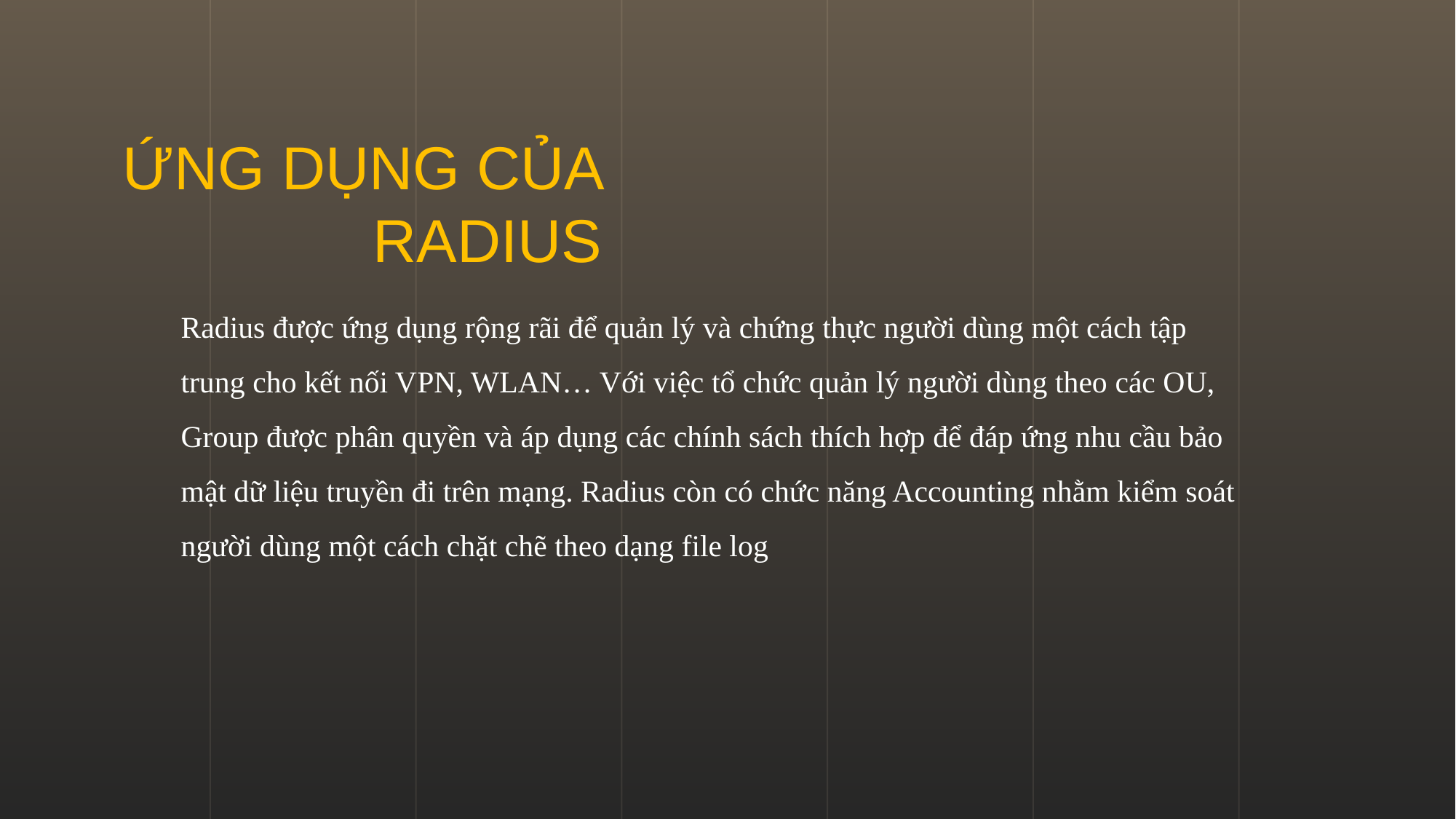

ỨNG DỤNG CỦA RADIUS
Radius được ứng dụng rộng rãi để quản lý và chứng thực người dùng một cách tập trung cho kết nối VPN, WLAN… Với việc tổ chức quản lý người dùng theo các OU, Group được phân quyền và áp dụng các chính sách thích hợp để đáp ứng nhu cầu bảo mật dữ liệu truyền đi trên mạng. Radius còn có chức năng Accounting nhằm kiểm soát người dùng một cách chặt chẽ theo dạng file log